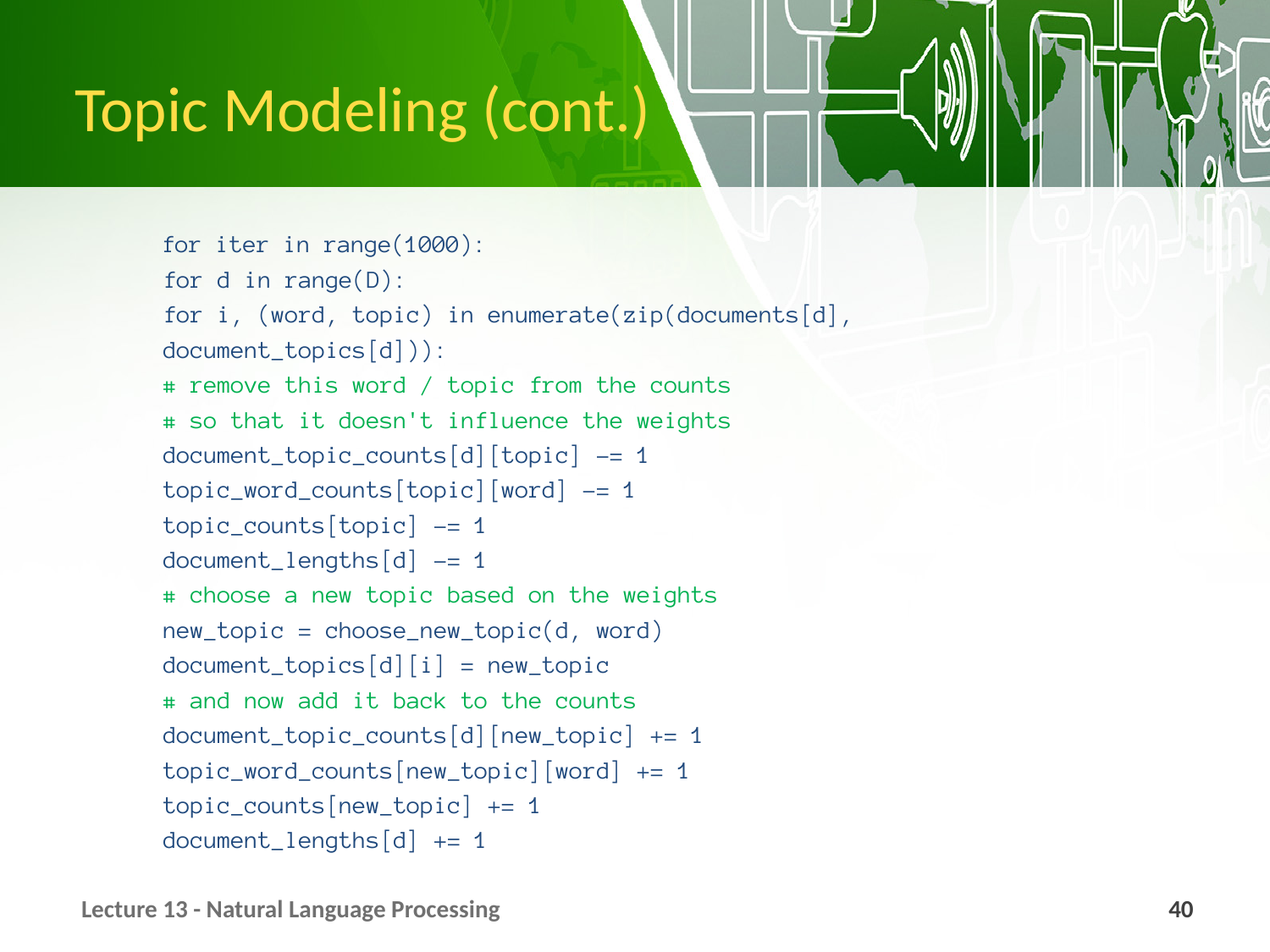

# Topic Modeling (cont.)
for iter in range(1000):
		for d in range(D):
			for i, (word, topic) in enumerate(zip(documents[d],
					document_topics[d])):
				# remove this word / topic from the counts
				# so that it doesn't influence the weights
				document_topic_counts[d][topic] -= 1
				topic_word_counts[topic][word] -= 1
				topic_counts[topic] -= 1
				document_lengths[d] -= 1
				# choose a new topic based on the weights
				new_topic = choose_new_topic(d, word)
				document_topics[d][i] = new_topic
				# and now add it back to the counts
				document_topic_counts[d][new_topic] += 1
				topic_word_counts[new_topic][word] += 1
				topic_counts[new_topic] += 1
				document_lengths[d] += 1
Lecture 13 - Natural Language Processing
40